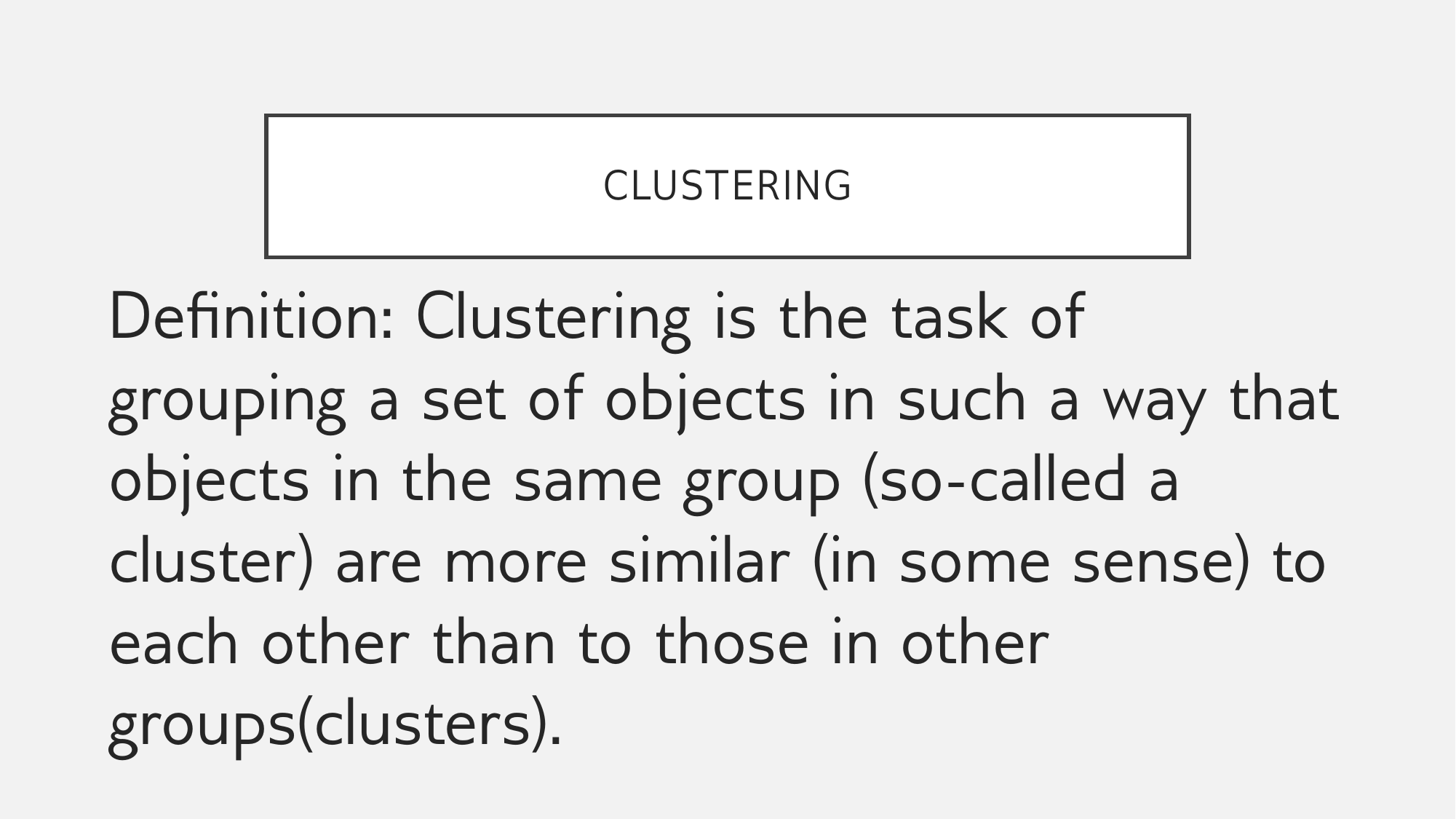

# CLUSTERING
Definition: Clustering is the task of grouping a set of objects in such a way that objects in the same group (so-called a cluster) are more similar (in some sense) to each other than to those in other groups(clusters).